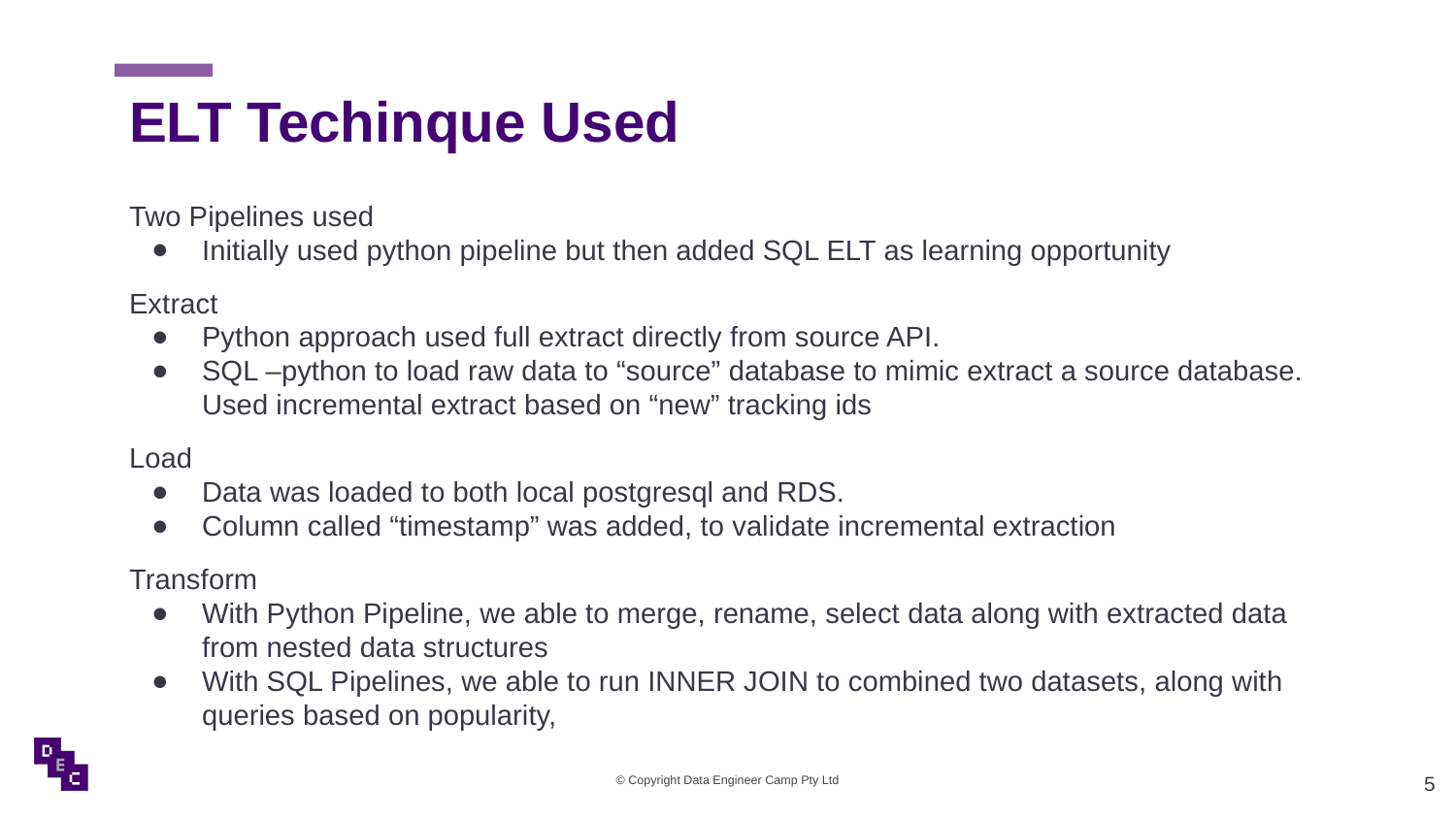

# ELT Techinque Used
Two Pipelines used
Initially used python pipeline but then added SQL ELT as learning opportunity

Extract
Python approach used full extract directly from source API.
SQL –python to load raw data to “source” database to mimic extract a source database. Used incremental extract based on “new” tracking ids

Load
Data was loaded to both local postgresql and RDS.
Column called “timestamp” was added, to validate incremental extraction

Transform
With Python Pipeline, we able to merge, rename, select data along with extracted data from nested data structures
With SQL Pipelines, we able to run INNER JOIN to combined two datasets, along with queries based on popularity,
5